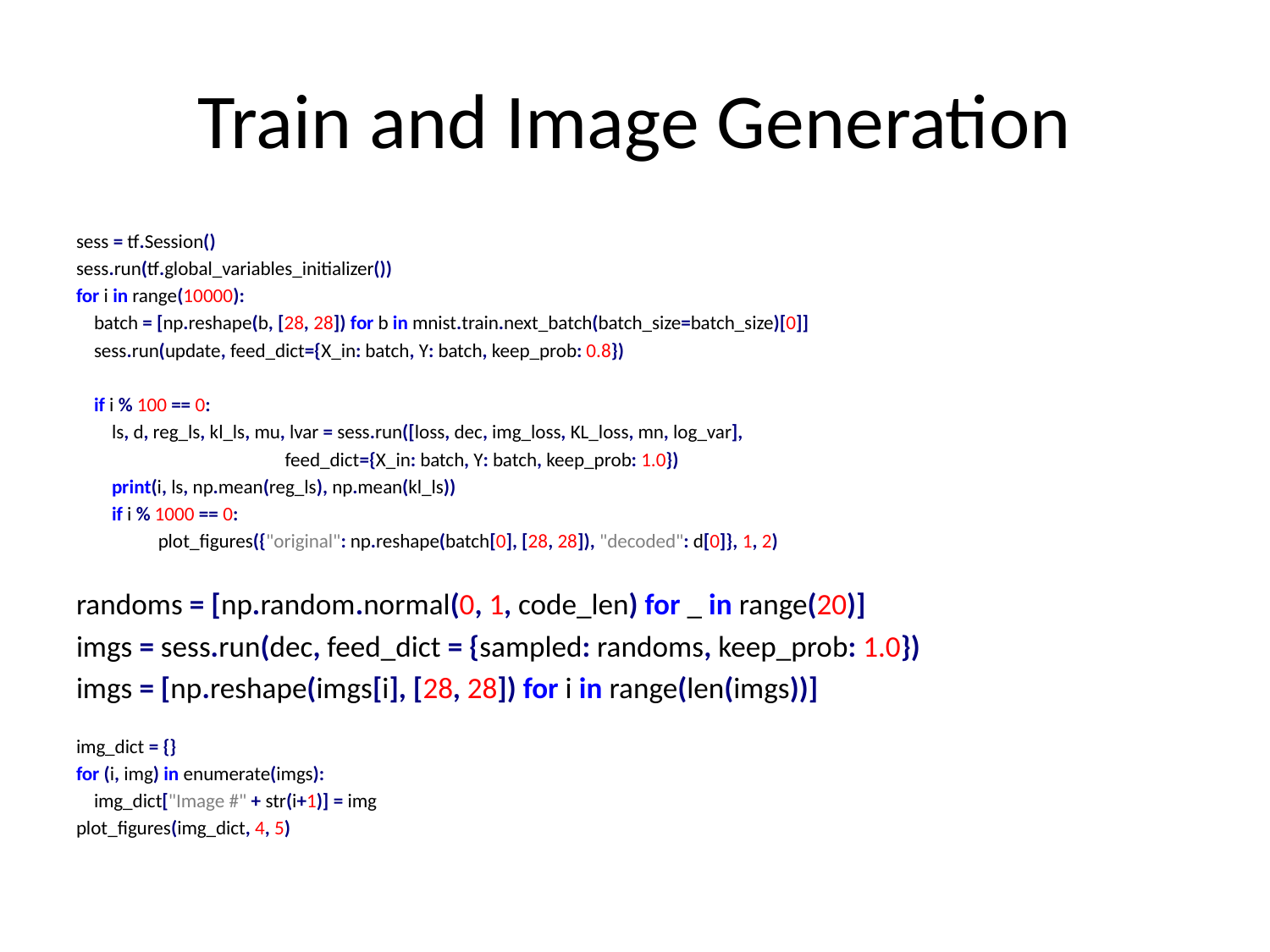

# Train and Image Generation
sess = tf.Session()
sess.run(tf.global_variables_initializer())
for i in range(10000):
    batch = [np.reshape(b, [28, 28]) for b in mnist.train.next_batch(batch_size=batch_size)[0]]
    sess.run(update, feed_dict={X_in: batch, Y: batch, keep_prob: 0.8})

    if i % 100 == 0:
        ls, d, reg_ls, kl_ls, mu, lvar = sess.run([loss, dec, img_loss, KL_loss, mn, log_var],
                                               feed_dict={X_in: batch, Y: batch, keep_prob: 1.0})
        print(i, ls, np.mean(reg_ls), np.mean(kl_ls))
        if i % 1000 == 0:
        plot_figures({"original": np.reshape(batch[0], [28, 28]), "decoded": d[0]}, 1, 2)

randoms = [np.random.normal(0, 1, code_len) for _ in range(20)]
imgs = sess.run(dec, feed_dict = {sampled: randoms, keep_prob: 1.0})
imgs = [np.reshape(imgs[i], [28, 28]) for i in range(len(imgs))]

img_dict = {}
for (i, img) in enumerate(imgs):
    img_dict["Image #" + str(i+1)] = img
plot_figures(img_dict, 4, 5)